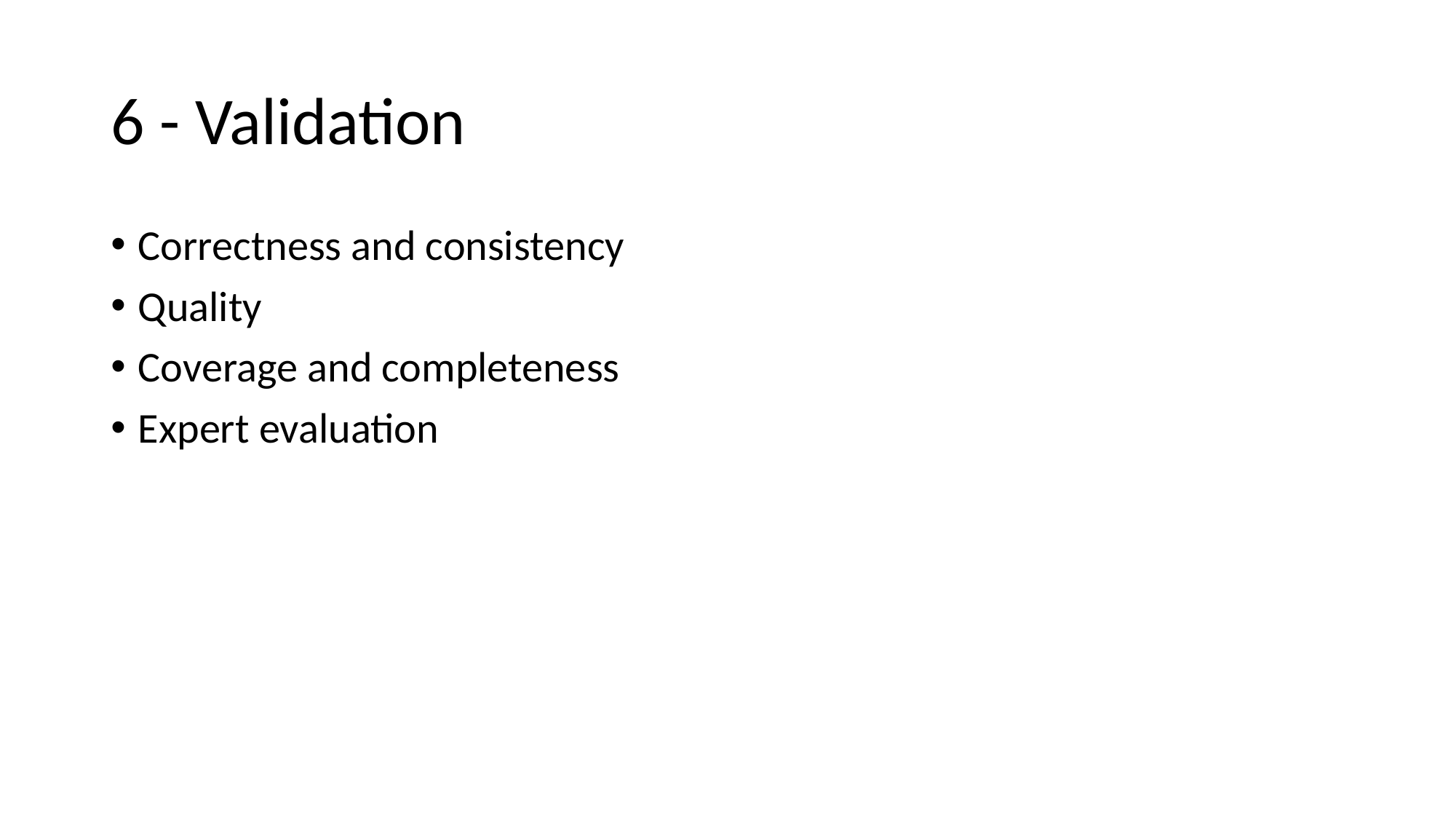

# 6 - Validation
Correctness and consistency
Quality
Coverage and completeness
Expert evaluation